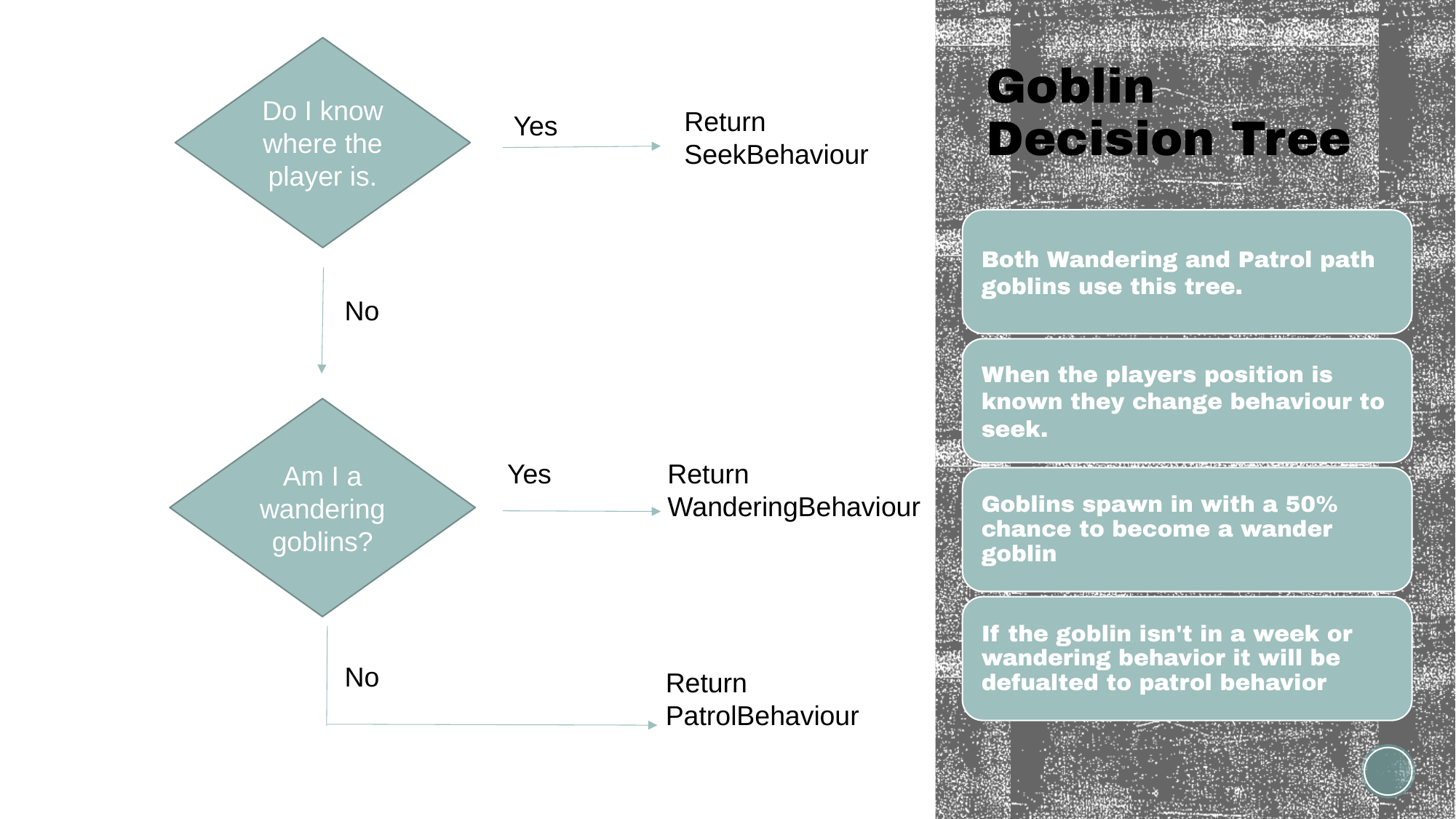

# Goblin Decision Tree
Do I know where the player is.
Return SeekBehaviour
Yes
Both Wandering and Patrol path goblins use this tree.
When the players position is known they change behaviour to seek.
Goblins spawn in with a 50% chance to become a wander goblin
If the goblin isn't in a week or wandering behavior it will be defualted to patrol behavior
No
Am I a wandering goblins?
Return WanderingBehaviour
Yes
No
Return PatrolBehaviour